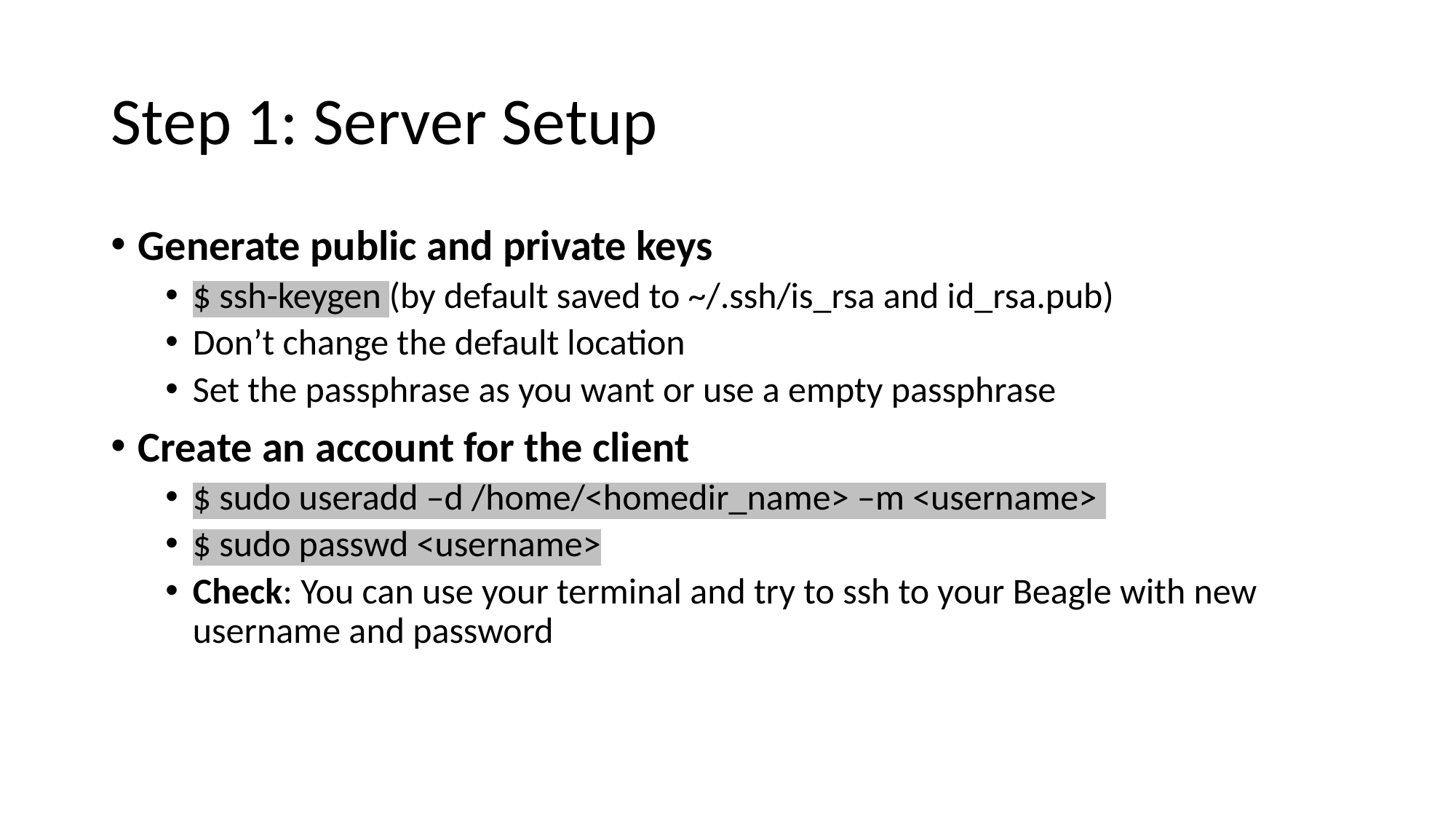

# Step 1: Server Setup
Generate public and private keys
$ ssh-keygen (by default saved to ~/.ssh/is_rsa and id_rsa.pub)
Don’t change the default location
Set the passphrase as you want or use a empty passphrase
Create an account for the client
$ sudo useradd –d /home/<homedir_name> –m <username>
$ sudo passwd <username>
Check: You can use your terminal and try to ssh to your Beagle with new username and password